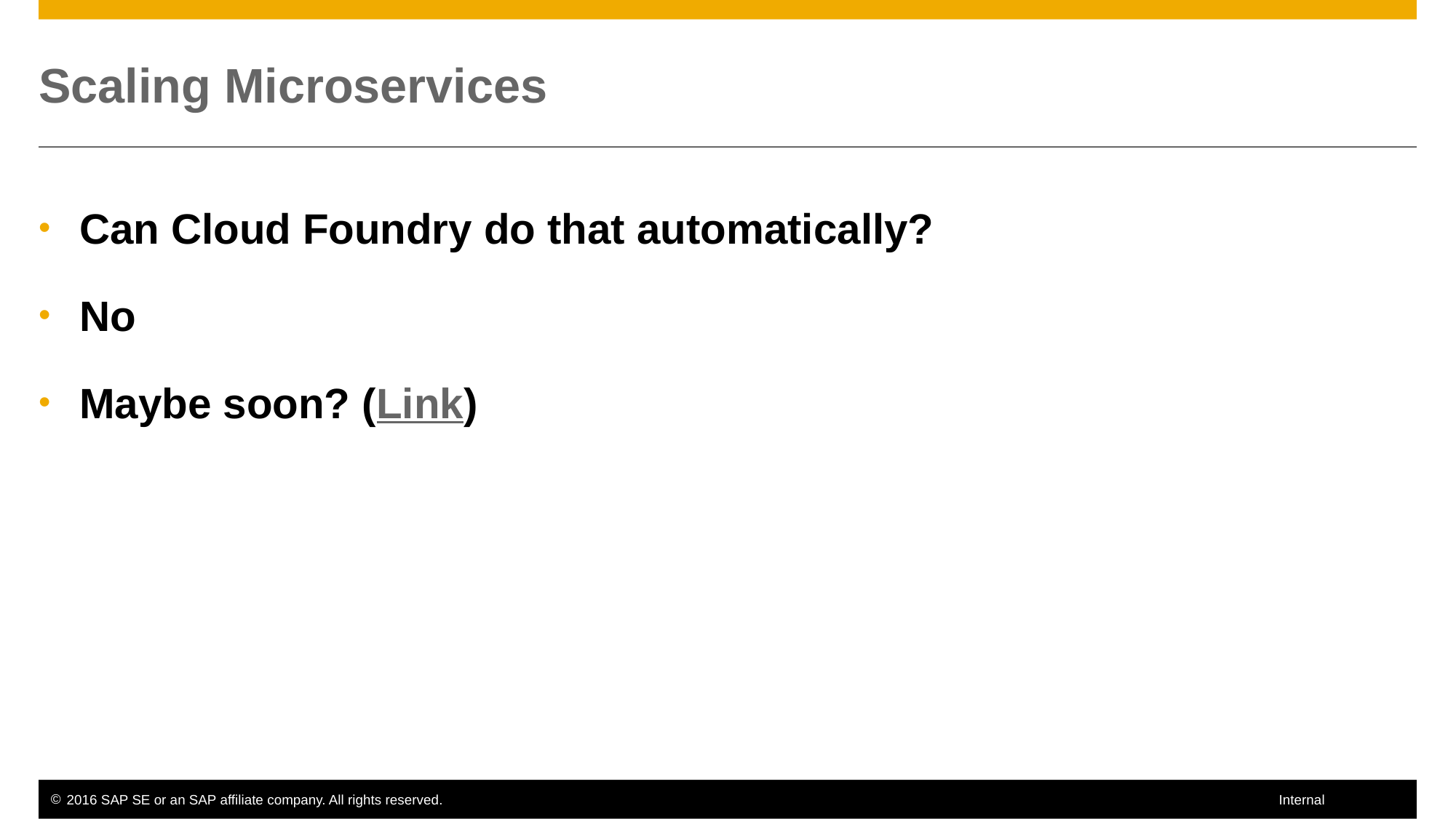

# Scaling Microservices
Can Cloud Foundry do that automatically?
No
Maybe soon? (Link)